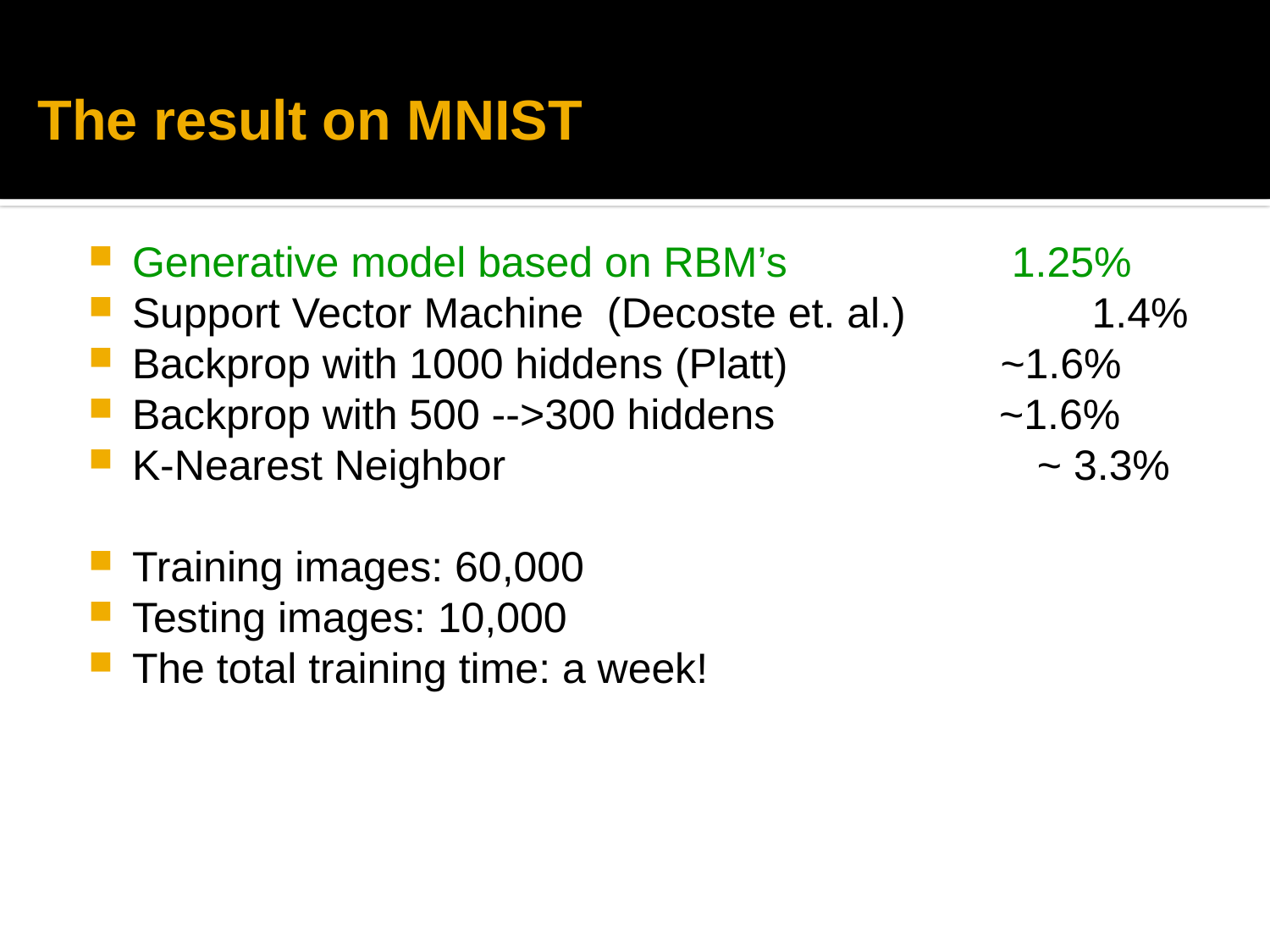

# The result on MNIST
Generative model based on RBM’s                   1.25%
Support Vector Machine  (Decoste et. al.)	      1.4%
Backprop with 1000 hiddens (Platt)                  ~1.6%
Backprop with 500 -->300 hiddens                   ~1.6%
K-Nearest Neighbor                                             ~ 3.3%

Training images: 60,000
Testing images: 10,000
The total training time: a week!